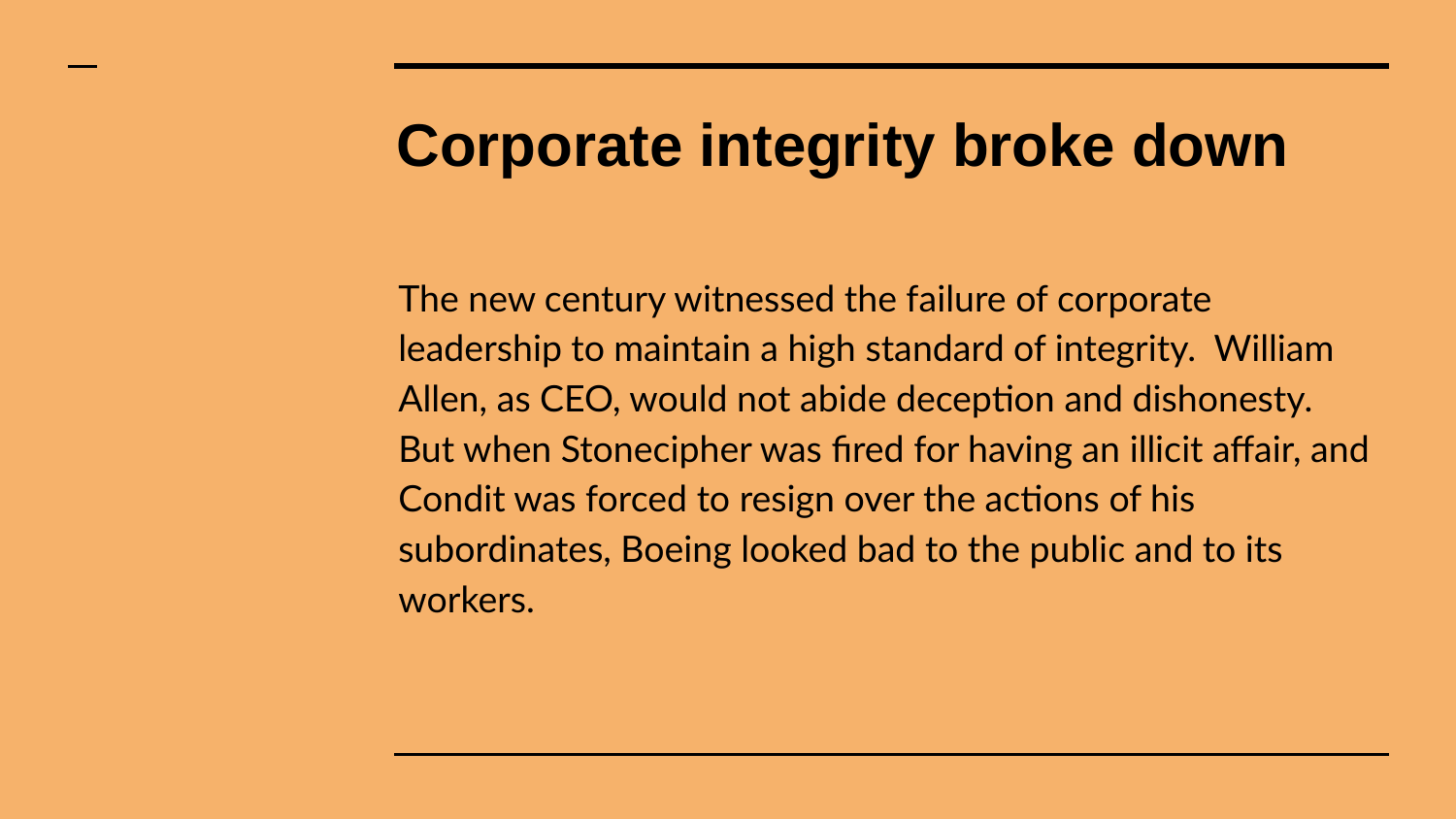

# Corporate integrity broke down
The new century witnessed the failure of corporate leadership to maintain a high standard of integrity.  William Allen, as CEO, would not abide deception and dishonesty.  But when Stonecipher was fired for having an illicit affair, and Condit was forced to resign over the actions of his subordinates, Boeing looked bad to the public and to its workers.